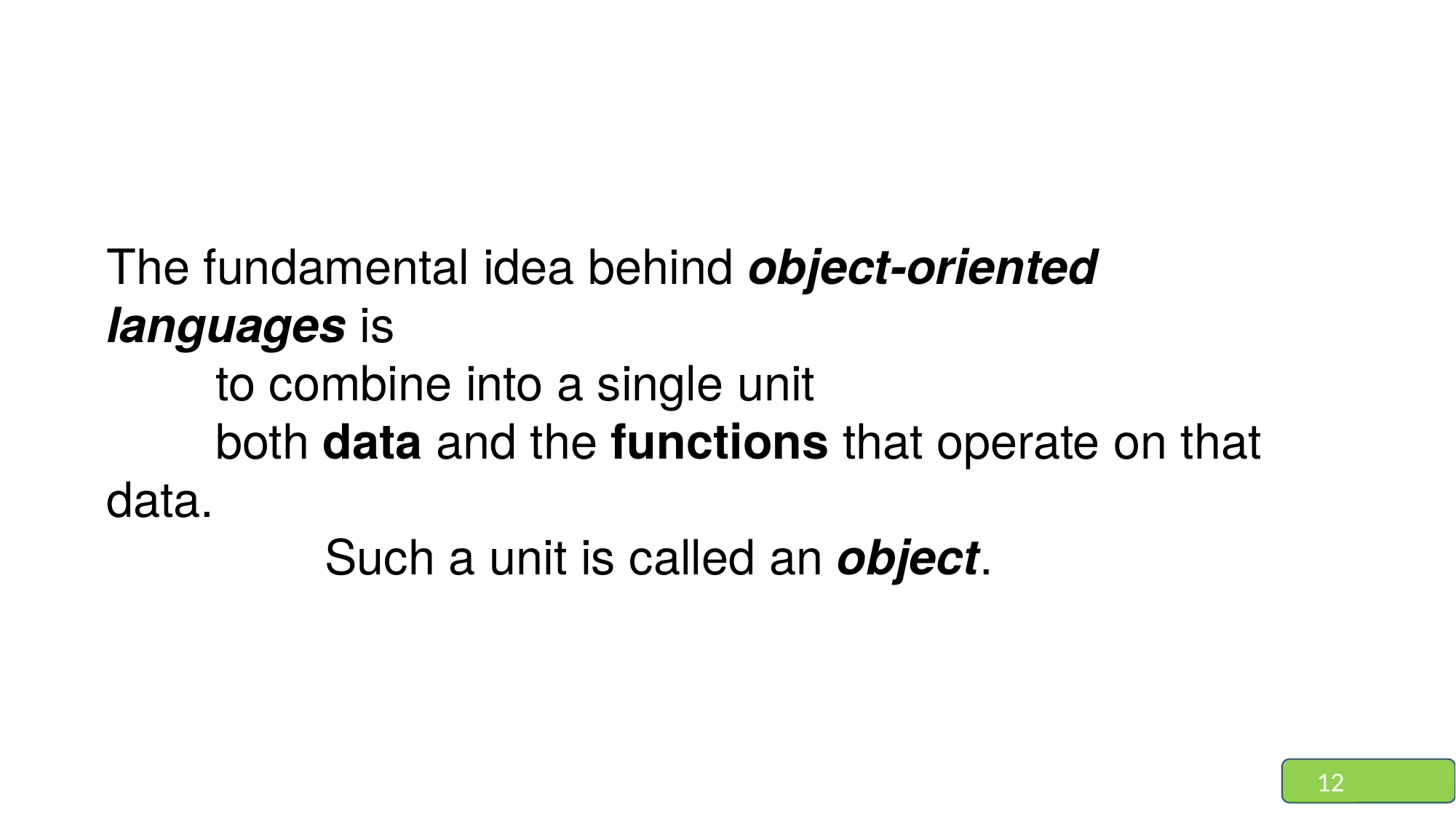

The fundamental idea behind object-oriented languages is
	to combine into a single unit
	both data and the functions that operate on that 	data.
		Such a unit is called an object.
12